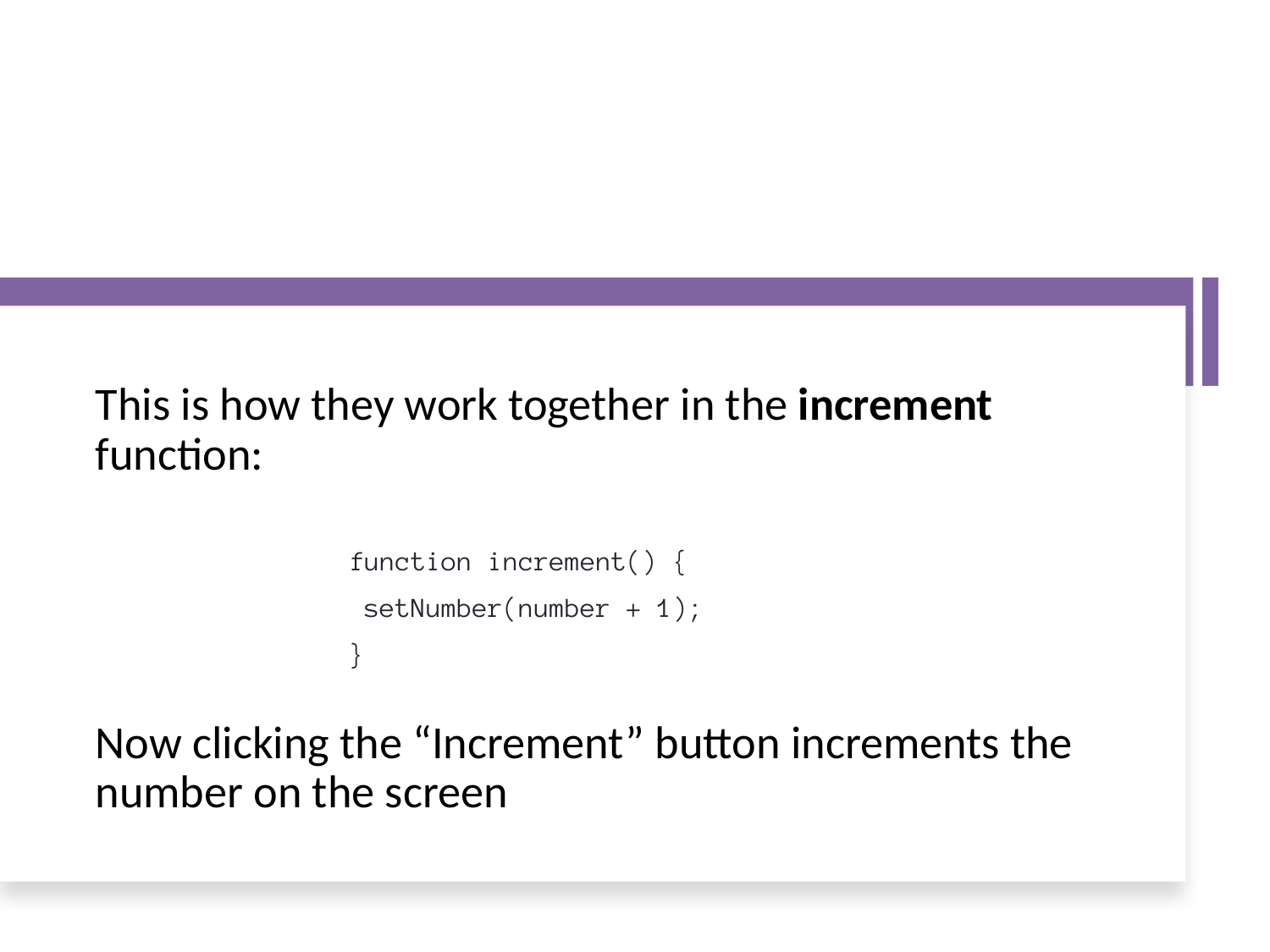

#

This is how they work together in the increment function:

function increment() {
 setNumber(number + 1);
}

Now clicking the “Increment” button increments the number on the screen